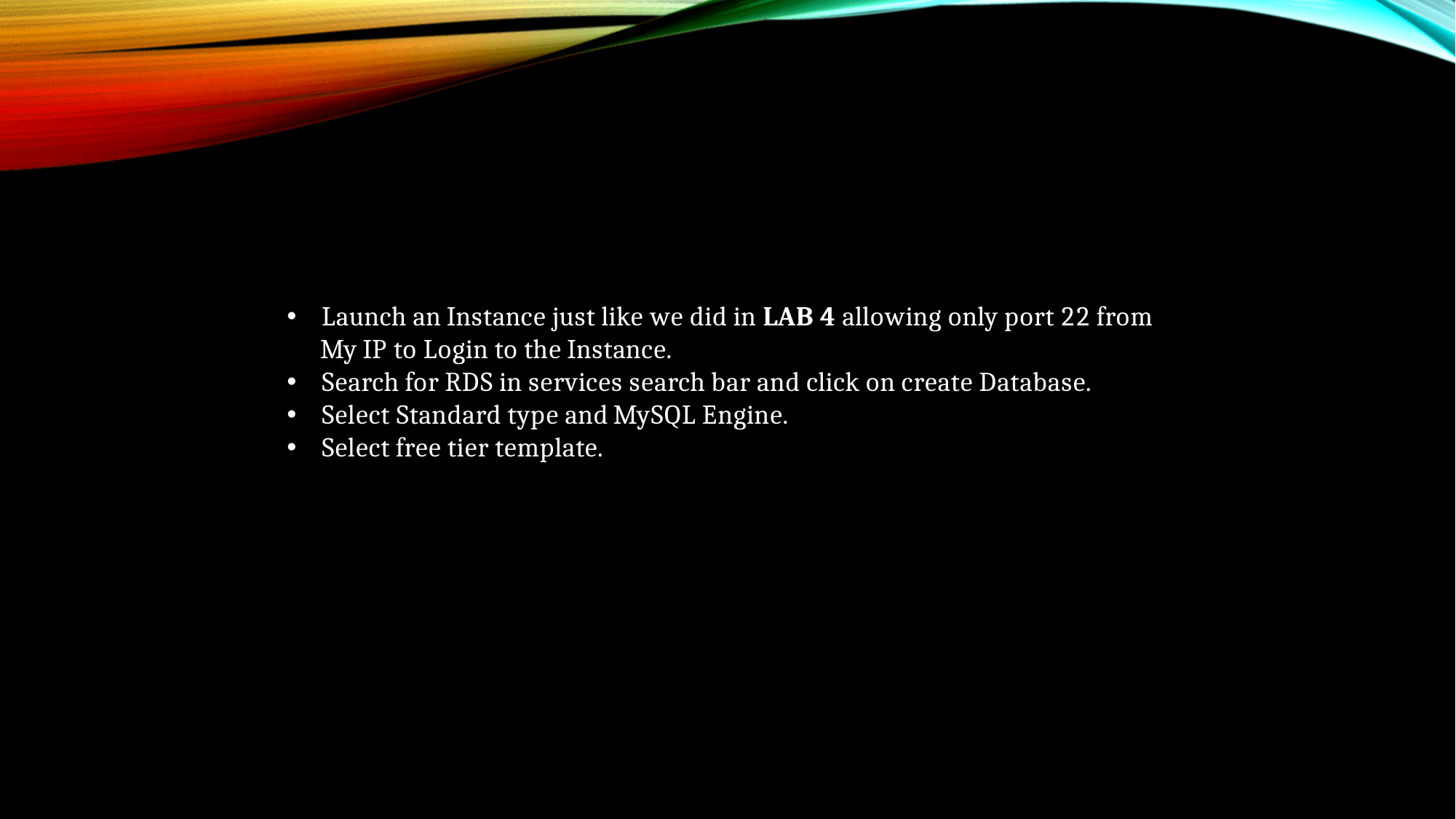

Launch an Instance just like we did in LAB 4 allowing only port 22 from My IP to Login to the Instance.
Search for RDS in services search bar and click on create Database.
Select Standard type and MySQL Engine.
Select free tier template.